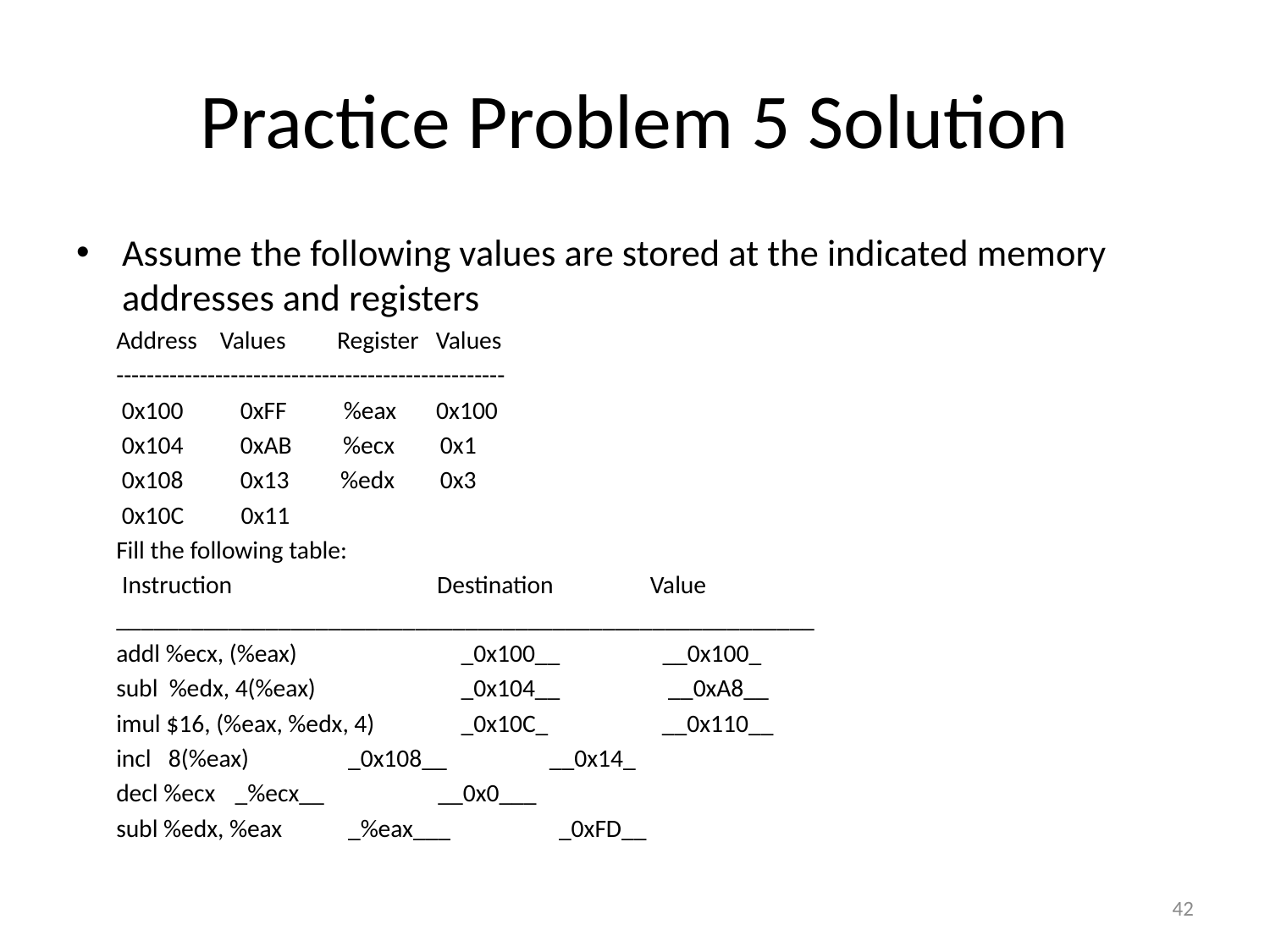

# Practice Problem 5 Solution
Assume the following values are stored at the indicated memory addresses and registers
       Address    Values         Register   Values
       ---------------------------------------------------
        0x100          0xFF          %eax       0x100
        0x104          0xAB         %ecx        0x1
        0x108          0x13         %edx        0x3
        0x10C          0x11
       Fill the following table:
	Instruction                                    Destination                 Value
       ________________________________________________________
       addl %ecx, (%eax)            	_0x100__                  __0x100_
       subl  %edx, 4(%eax)         	_0x104__                   __0xA8__
       imul $16, (%eax, %edx, 4) 	_0x10C_                    __0x110__
       incl   8(%eax) 		_0x108__                  __0x14_
       decl %ecx 		_%ecx__                    __0x0___
       subl %edx, %eax 		_%eax___                   _0xFD__
42